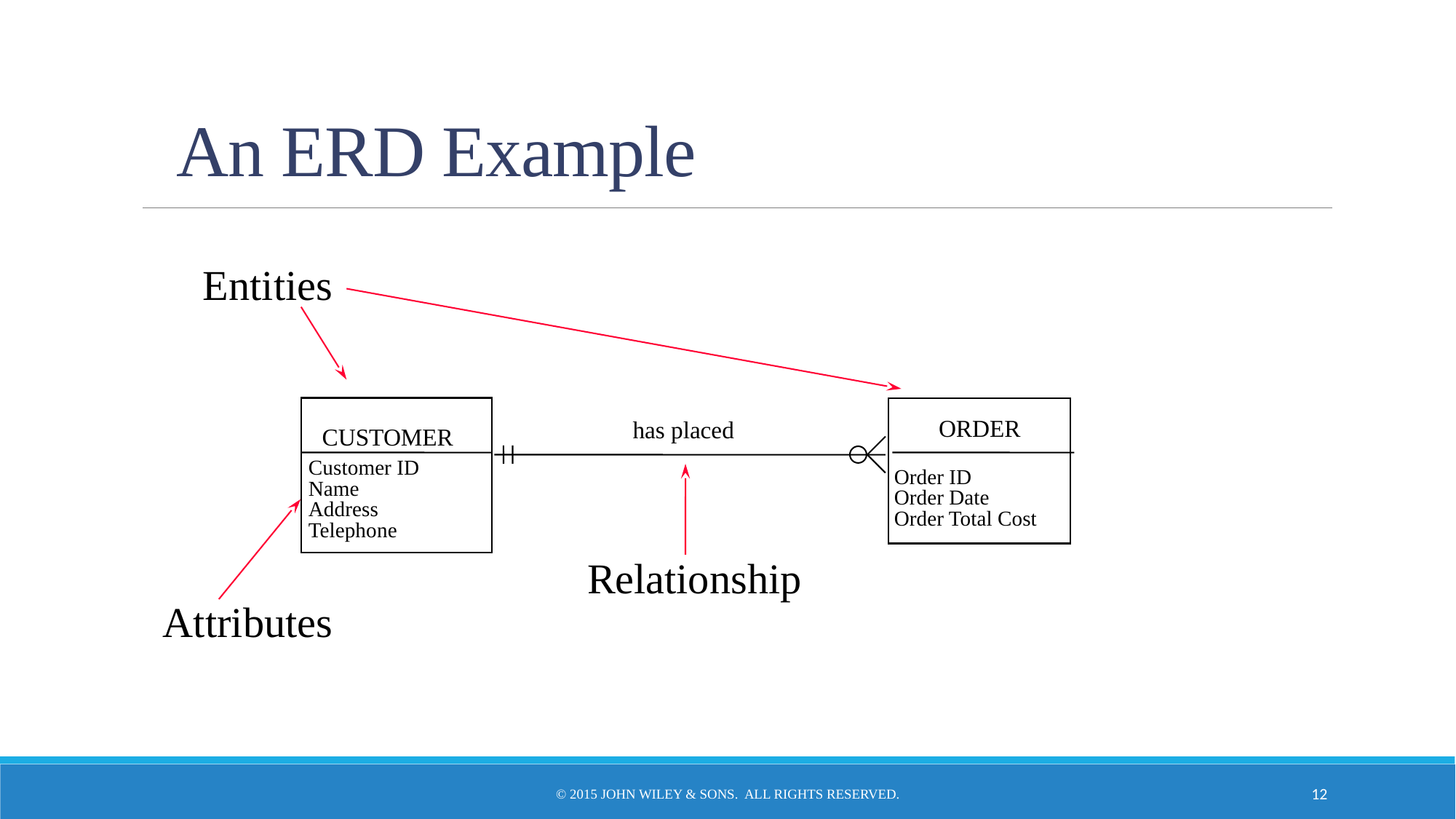

# An ERD Example
Entities

ORDER

CUSTOMER
has placed

Relationship

Customer ID
Name
Address
Telephone
Order ID
Order Date
Order Total Cost

Attributes
© 2015 John Wiley & Sons.  All Rights Reserved.
12